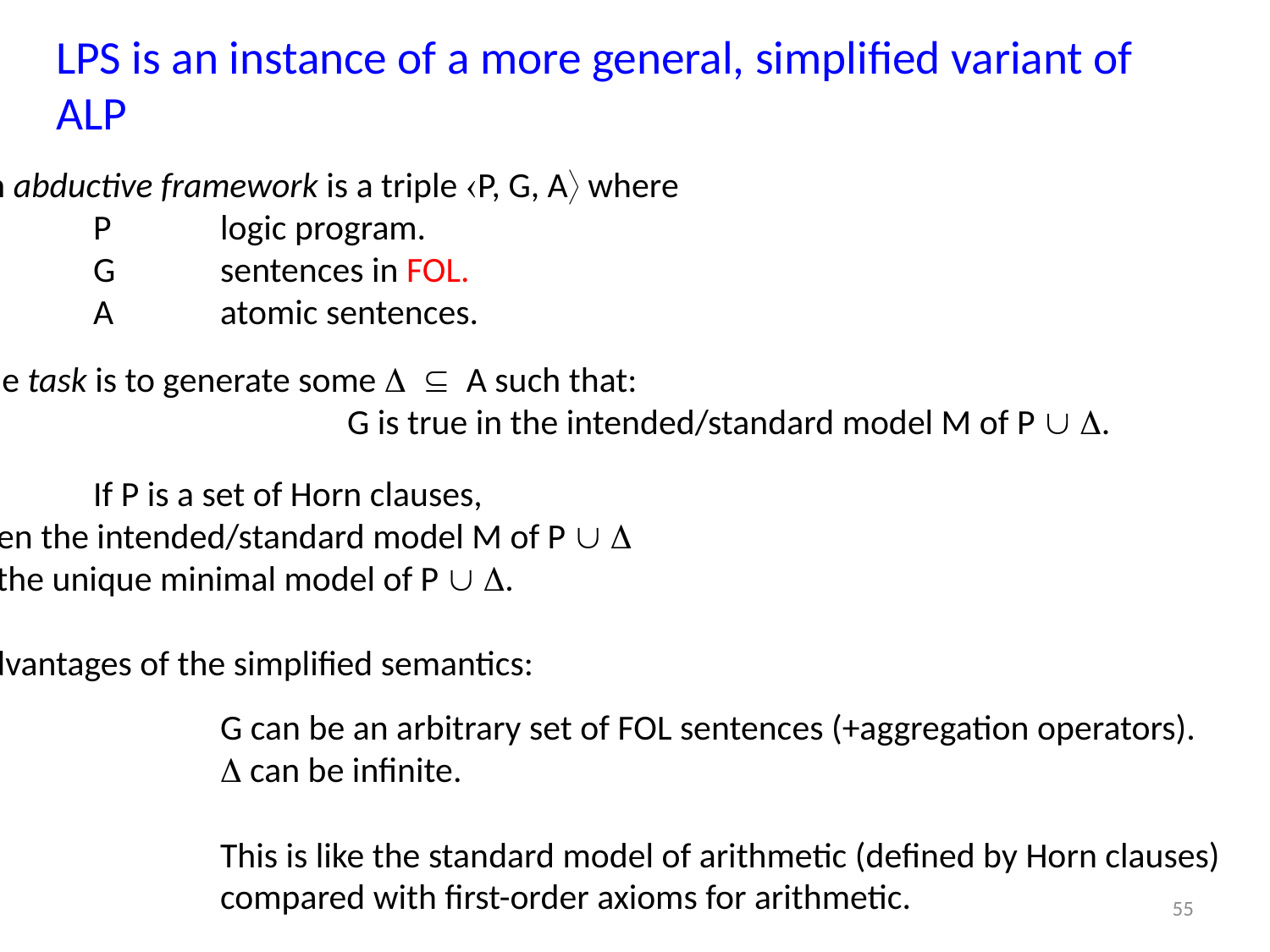

# LPS is an instance of a more general, simplified variant of ALP
An abductive framework is a triple 〈P, G, A〉 where
	P 	logic program.
	G 	sentences in FOL.
	A 	atomic sentences.

The task is to generate some Δ  ⊆  A such that:
			G is true in the intended/standard model M of P ∪ Δ.

	If P is a set of Horn clauses,
then the intended/standard model M of P ∪ Δ
is the unique minimal model of P ∪ Δ.

Advantages of the simplified semantics:

		G can be an arbitrary set of FOL sentences (+aggregation operators).
		Δ can be infinite.

		This is like the standard model of arithmetic (defined by Horn clauses)
		compared with first-order axioms for arithmetic.

55